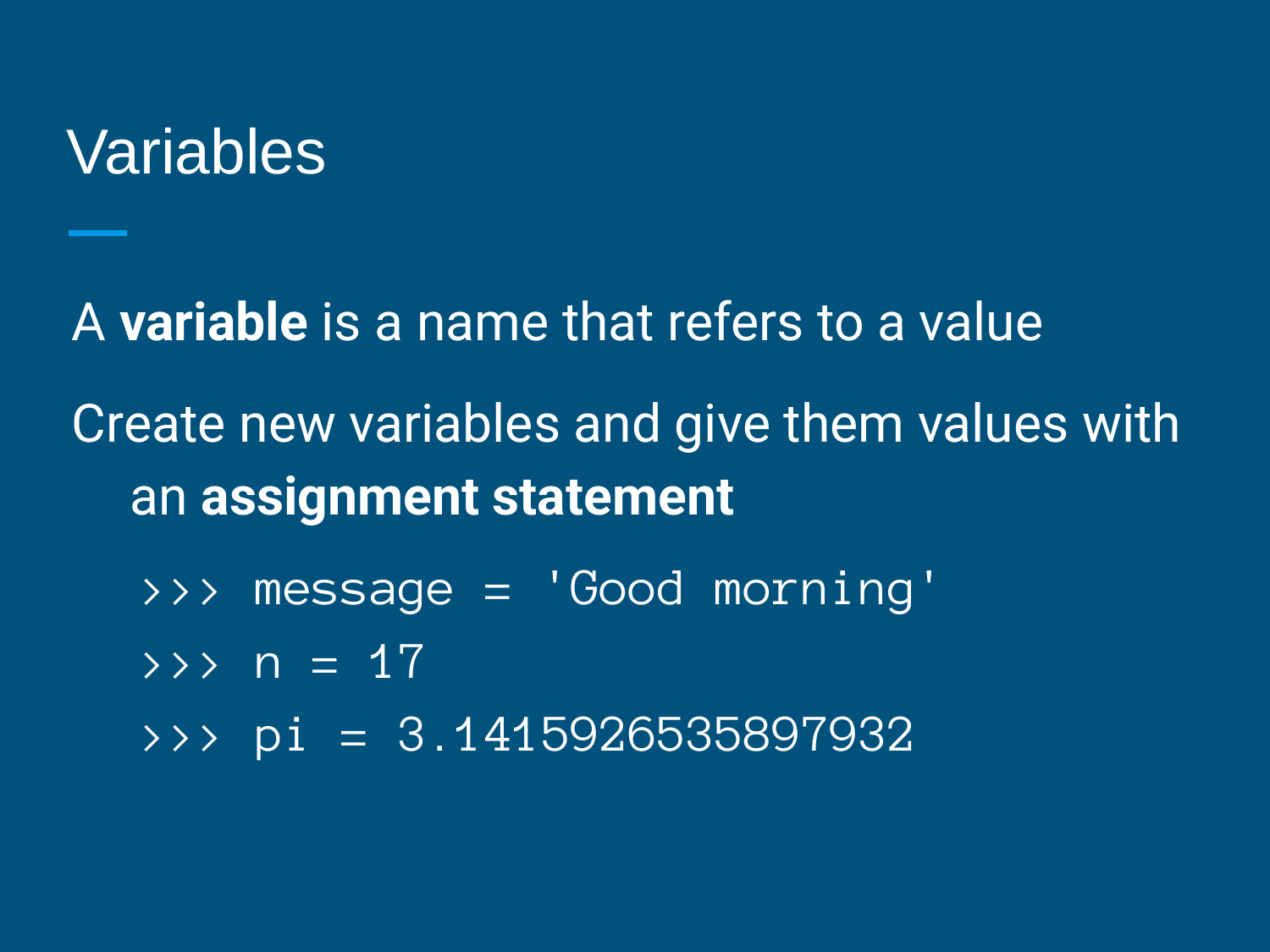

# Variables
A variable is a name that refers to a value
Create new variables and give them values with an assignment statement
>>> message = 'Good morning'
>>> n = 17
>>> pi = 3.1415926535897932